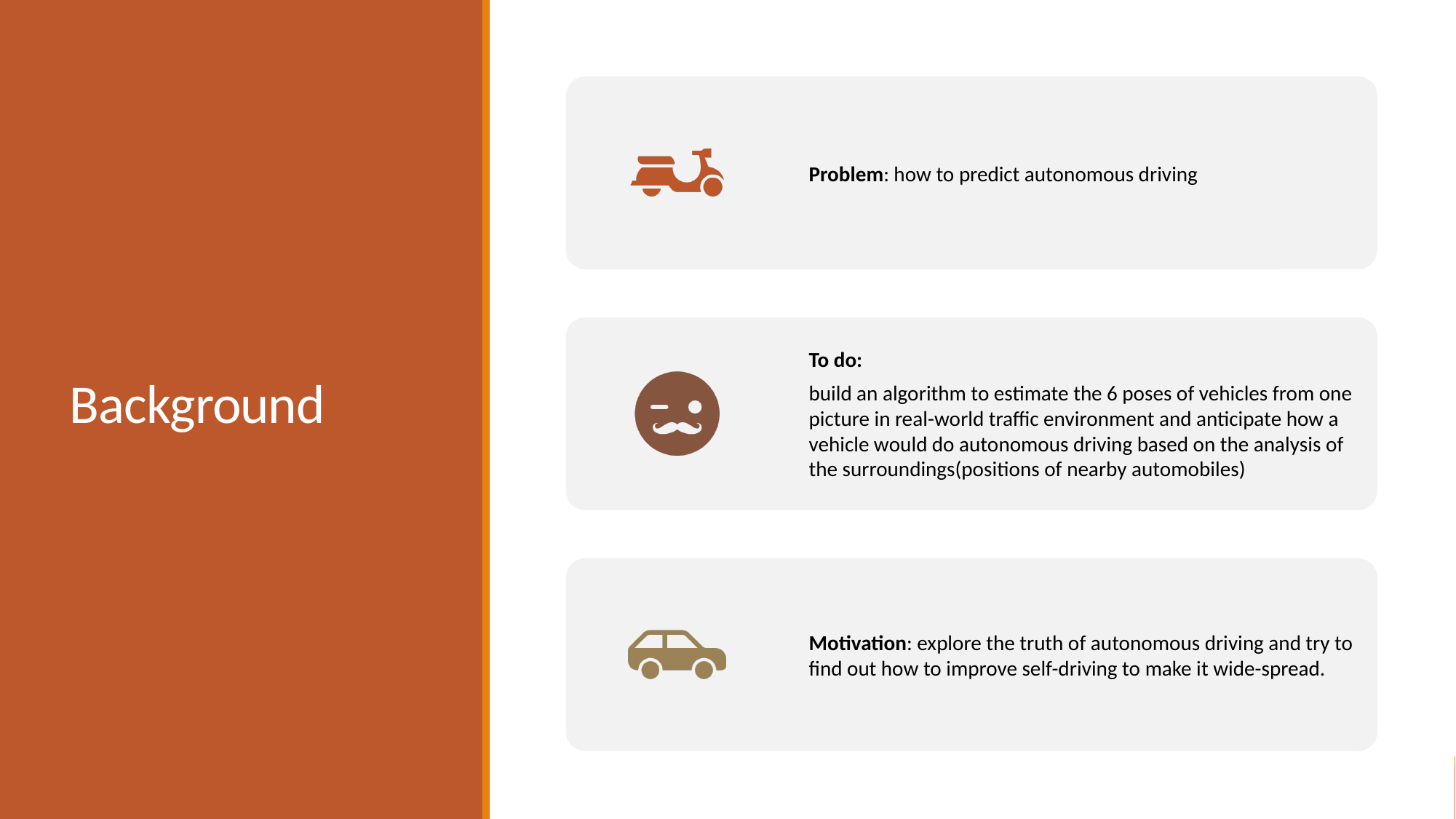

# Background
Problem: how to predict autonomous driving
To do:
build an algorithm to estimate the 6 poses of vehicles from one picture in real-world traffic environment and anticipate how a vehicle would do autonomous driving based on the analysis of the surroundings(positions of nearby automobiles)
Motivation: explore the truth of autonomous driving and try to find out how to improve self-driving to make it wide-spread.